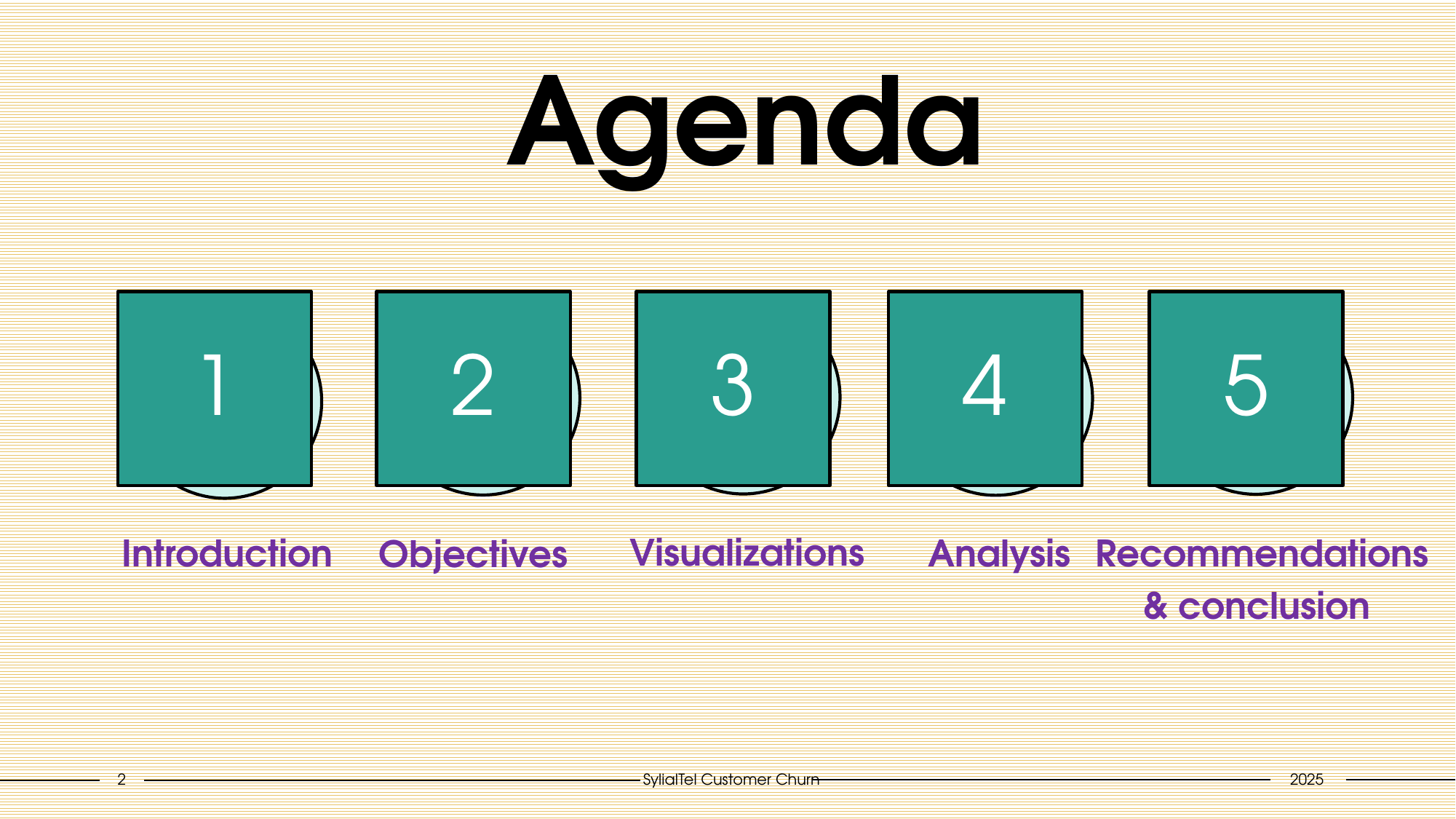

# Agenda
1
2
3
4
5
Visualizations

Analysis
Recommendations & conclusion
Introduction

Objectives

2
SylialTel Customer Churn
2025